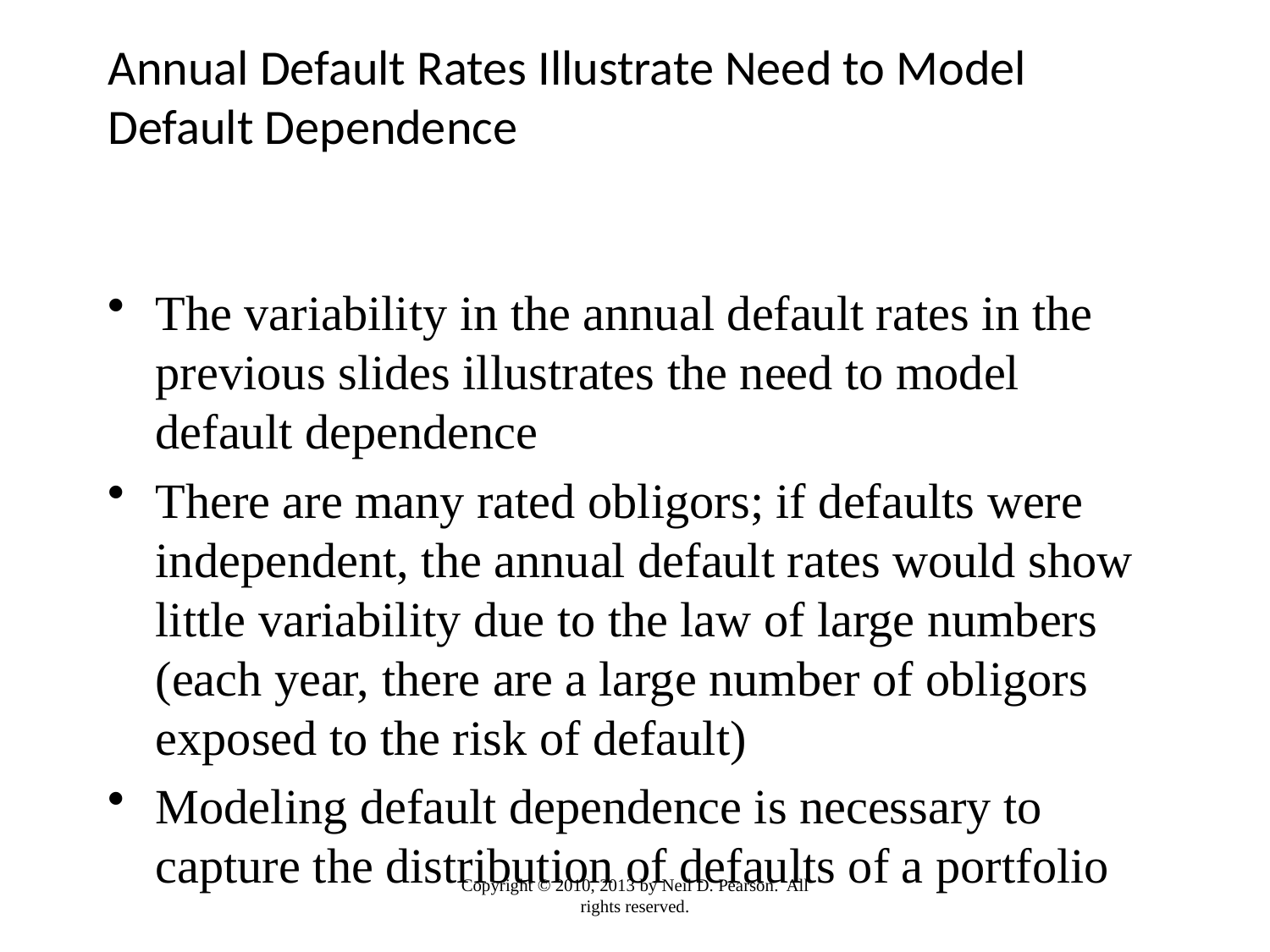

# Annual Default Rates Illustrate Need to Model Default Dependence
The variability in the annual default rates in the previous slides illustrates the need to model default dependence
There are many rated obligors; if defaults were independent, the annual default rates would show little variability due to the law of large numbers (each year, there are a large number of obligors exposed to the risk of default)
Modeling default dependence is necessary to capture the distribution of defaults of a portfolio

Copyright © 2010, 2013 by Neil D. Pearson.  All rights reserved.